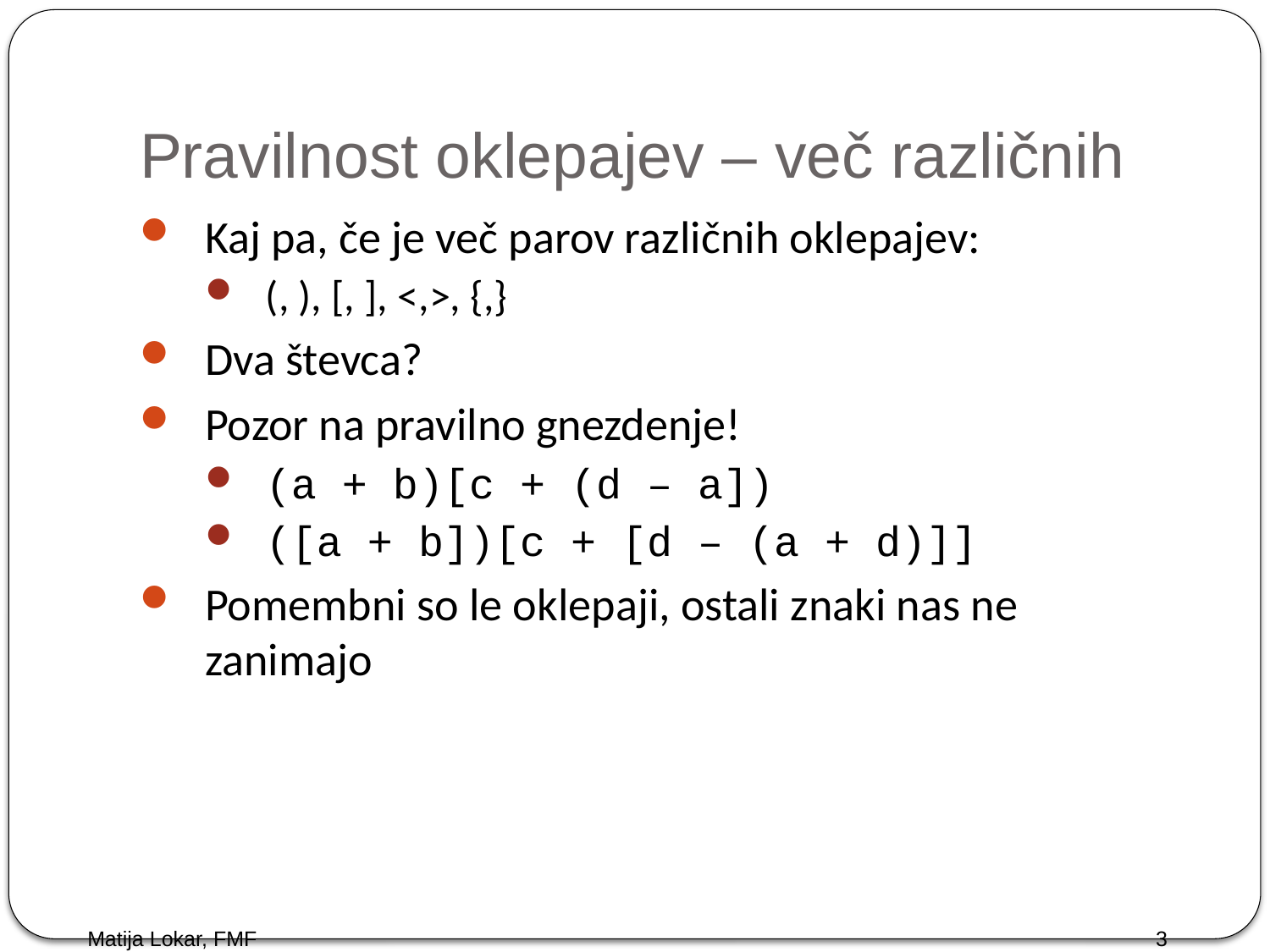

Pravilnost oklepajev – več različnih
Kaj pa, če je več parov različnih oklepajev:
(, ), [, ], <,>, {,}
Dva števca?
Pozor na pravilno gnezdenje!
(a + b)[c + (d – a])
([a + b])[c + [d – (a + d)]]
Pomembni so le oklepaji, ostali znaki nas ne zanimajo
Matija Lokar, FMF

3